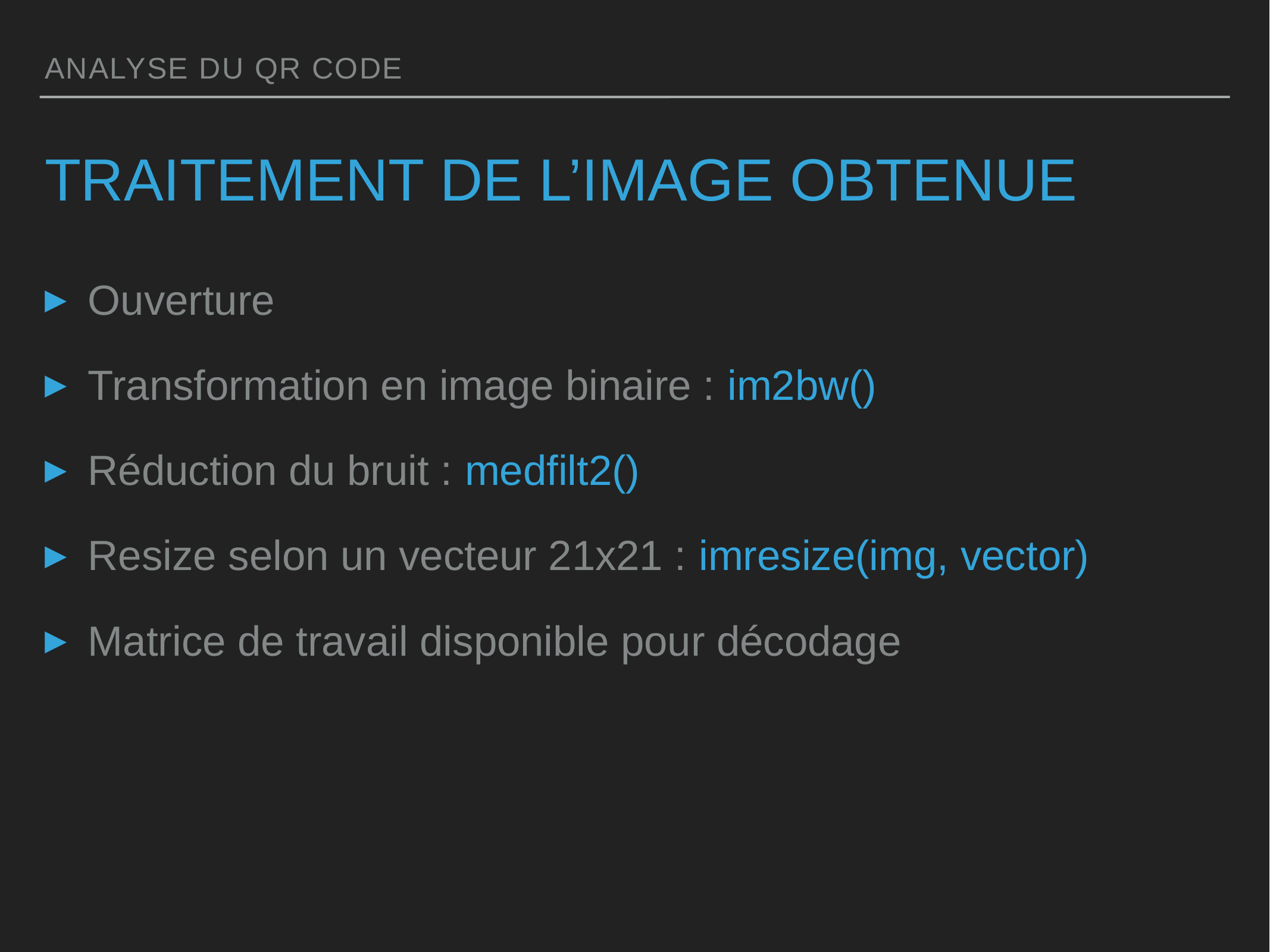

analyse du qr code
# Traitement de l’image obtenue
Ouverture
Transformation en image binaire : im2bw()
Réduction du bruit : medfilt2()
Resize selon un vecteur 21x21 : imresize(img, vector)
Matrice de travail disponible pour décodage